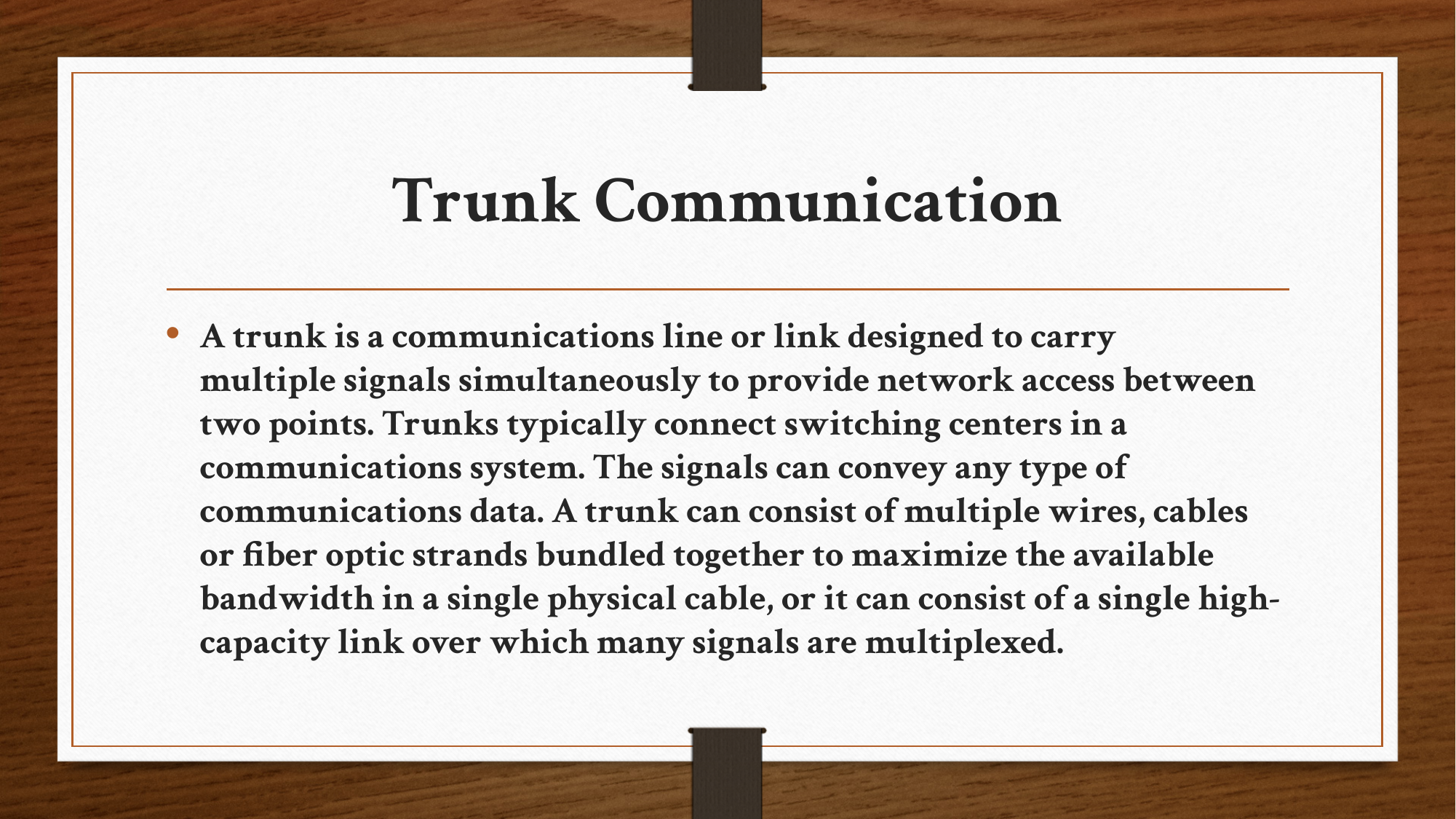

# Trunk Communication
A trunk is a communications line or link designed to carry multiple signals simultaneously to provide network access between two points. Trunks typically connect switching centers in a communications system. The signals can convey any type of communications data. A trunk can consist of multiple wires, cables or fiber optic strands bundled together to maximize the available bandwidth in a single physical cable, or it can consist of a single high-capacity link over which many signals are multiplexed.